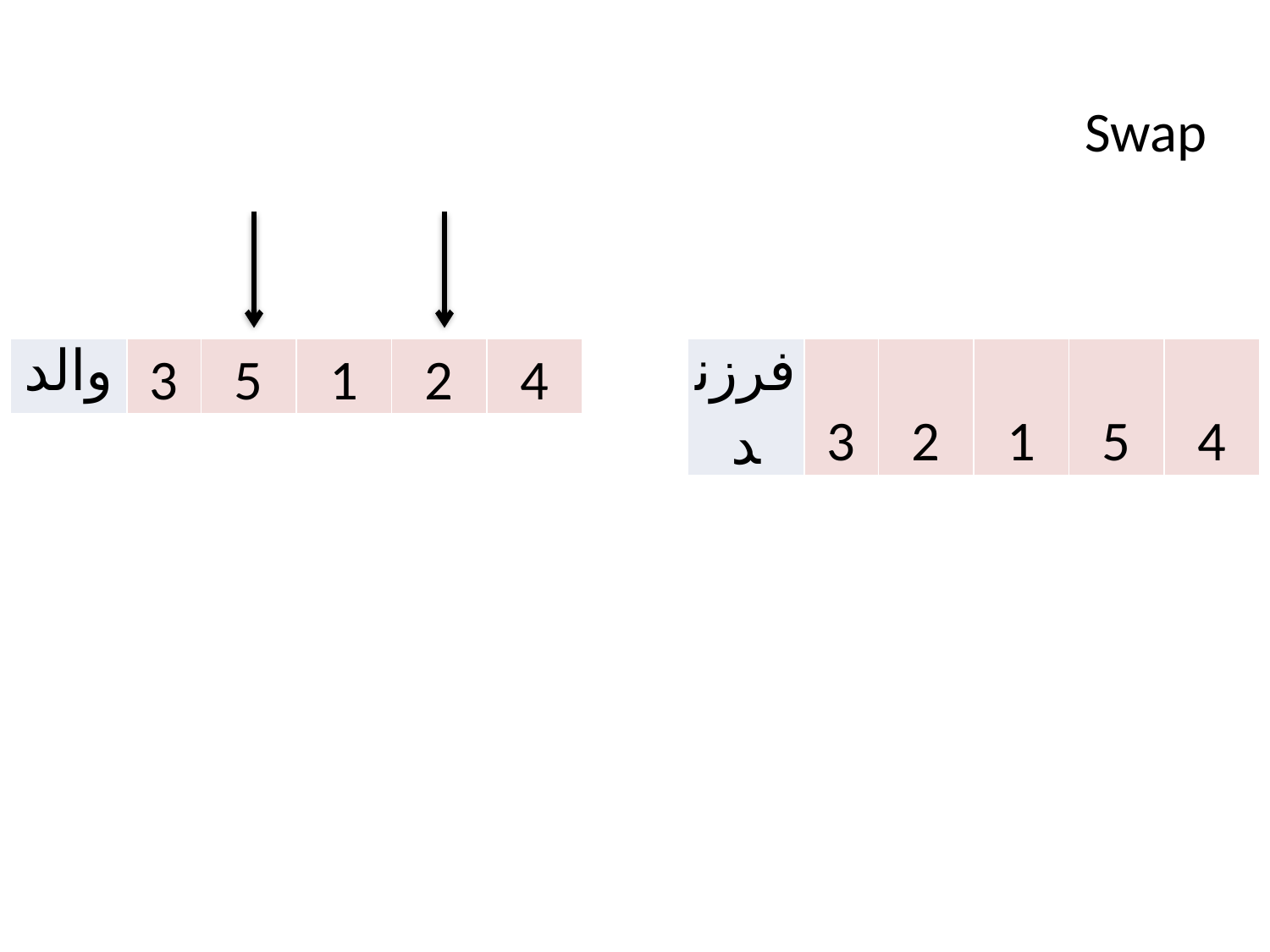

Swap
| والد | 3 | 5 | 1 | 2 | 4 |
| --- | --- | --- | --- | --- | --- |
| فرزند | 3 | 2 | 1 | 5 | 4 |
| --- | --- | --- | --- | --- | --- |